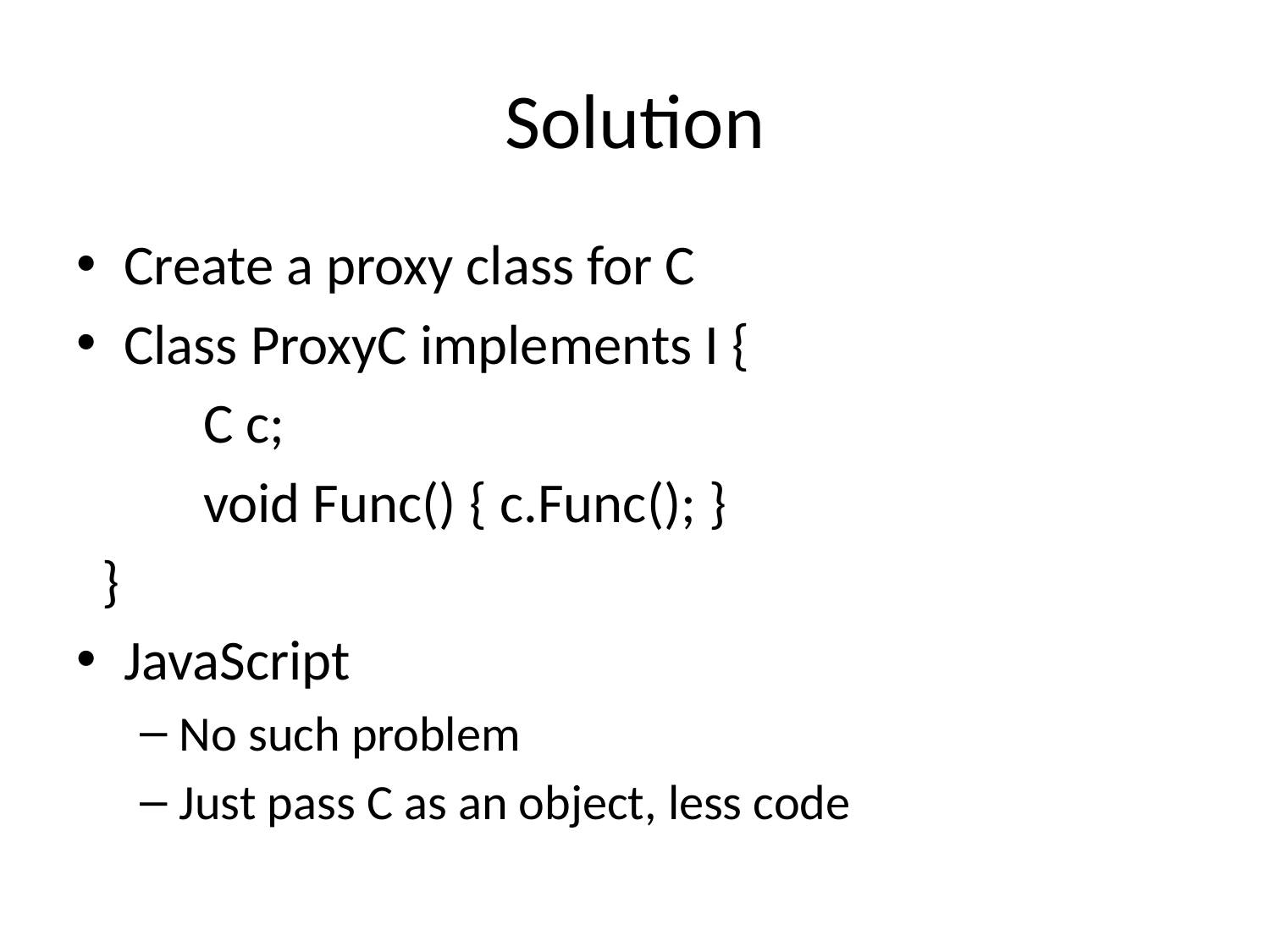

# Solution
Create a proxy class for C
Class ProxyC implements I {
	C c;
	void Func() { c.Func(); }
  }
JavaScript
No such problem
Just pass C as an object, less code